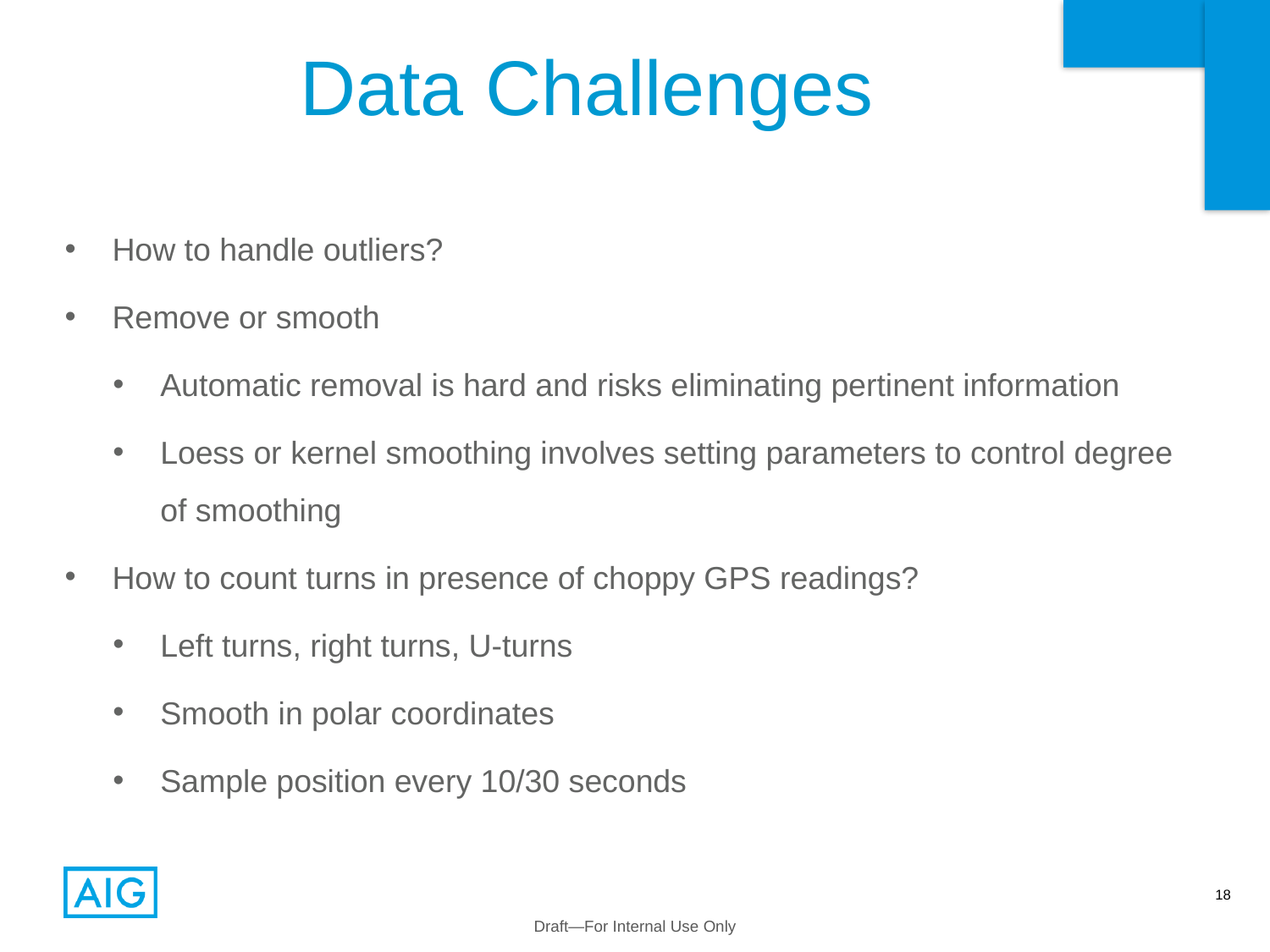

# Data Challenges
How to handle outliers?
Remove or smooth
Automatic removal is hard and risks eliminating pertinent information
Loess or kernel smoothing involves setting parameters to control degree of smoothing
How to count turns in presence of choppy GPS readings?
Left turns, right turns, U-turns
Smooth in polar coordinates
Sample position every 10/30 seconds